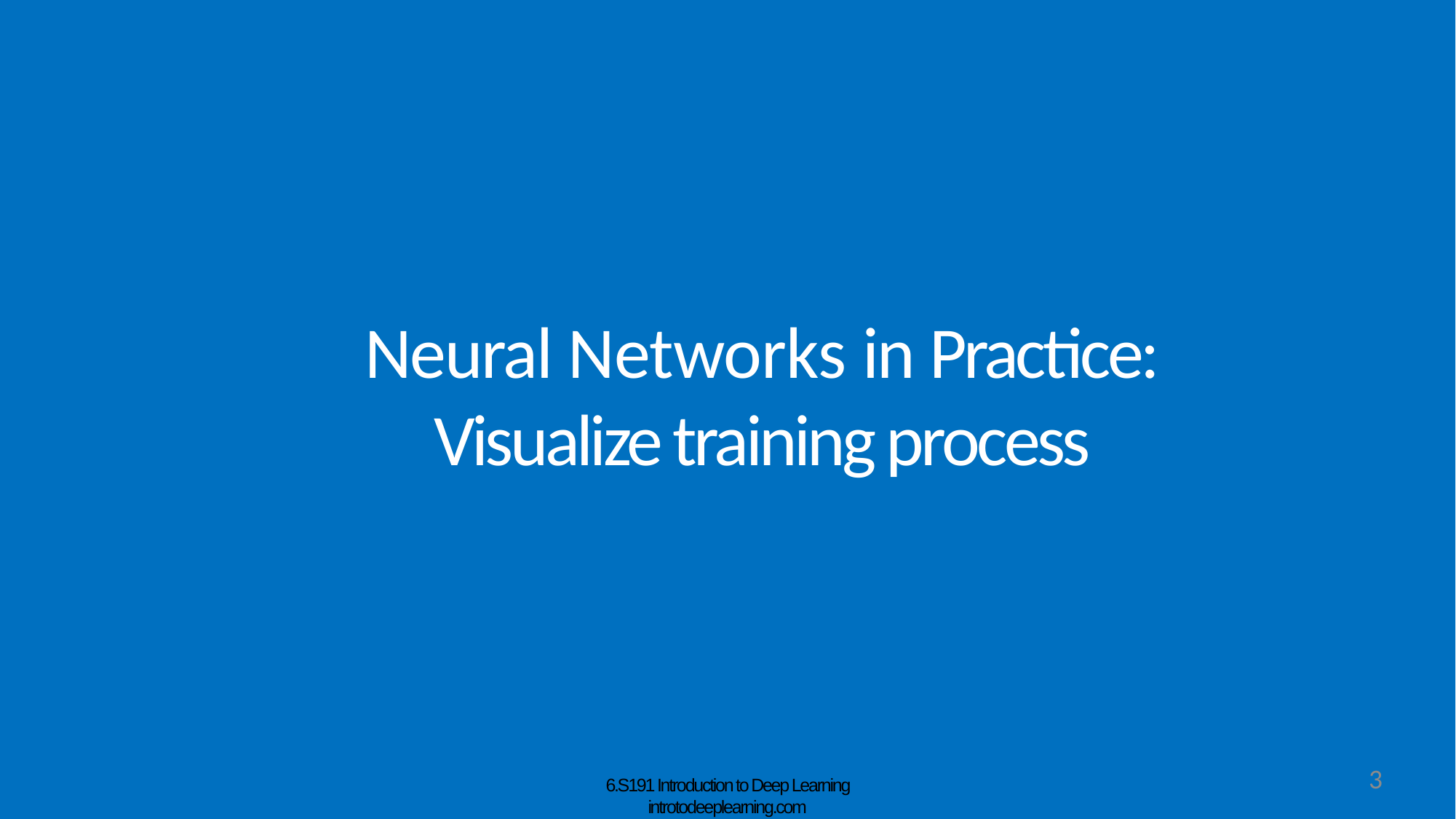

Neural Networks in Practice:
Visualize training process
3
6.S191 Introduction to Deep Learning introtodeeplearning.com